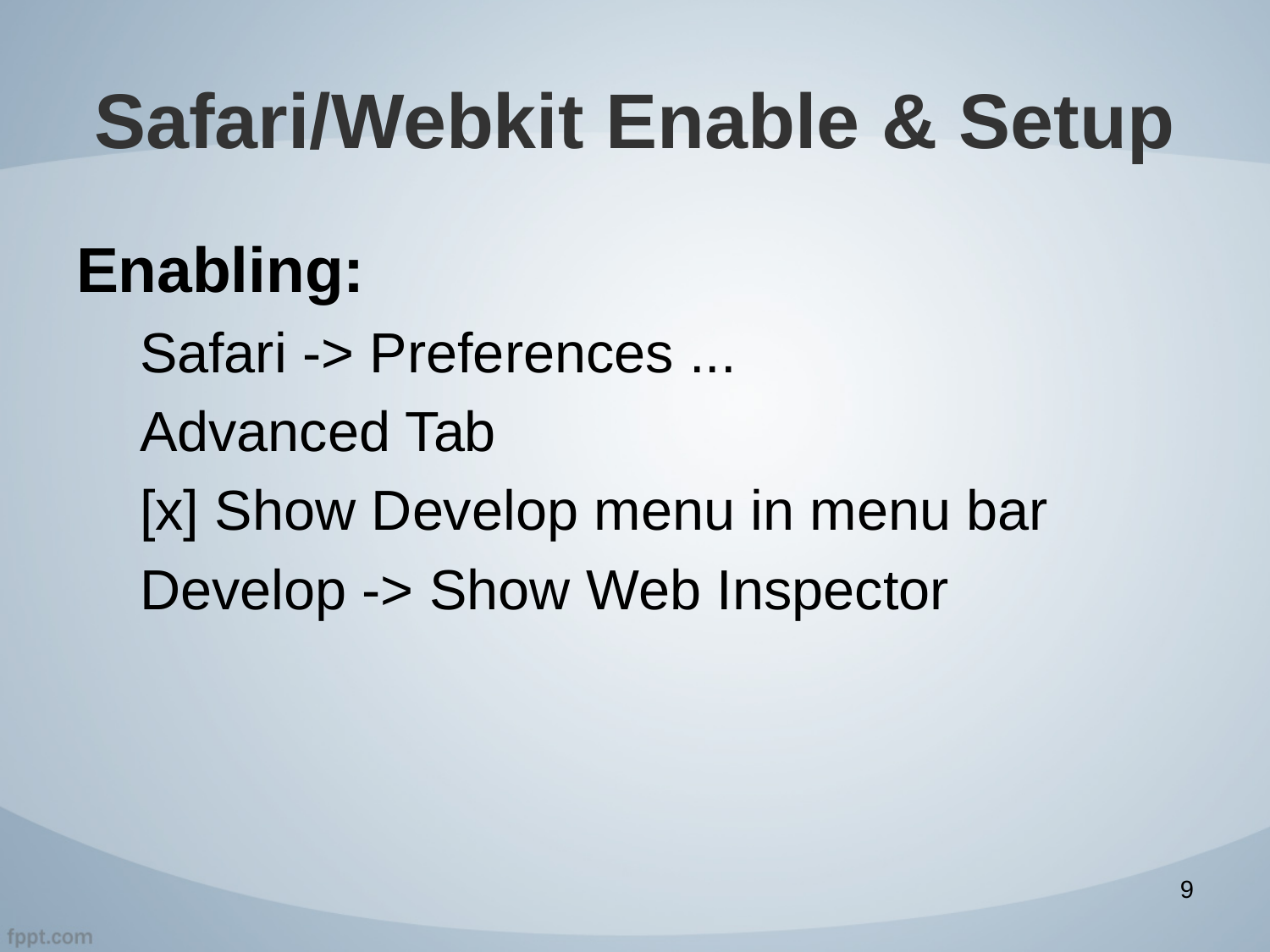

# Safari/Webkit Enable & Setup
Enabling:
Safari -> Preferences ...
Advanced Tab
[x] Show Develop menu in menu bar
Develop -> Show Web Inspector
9